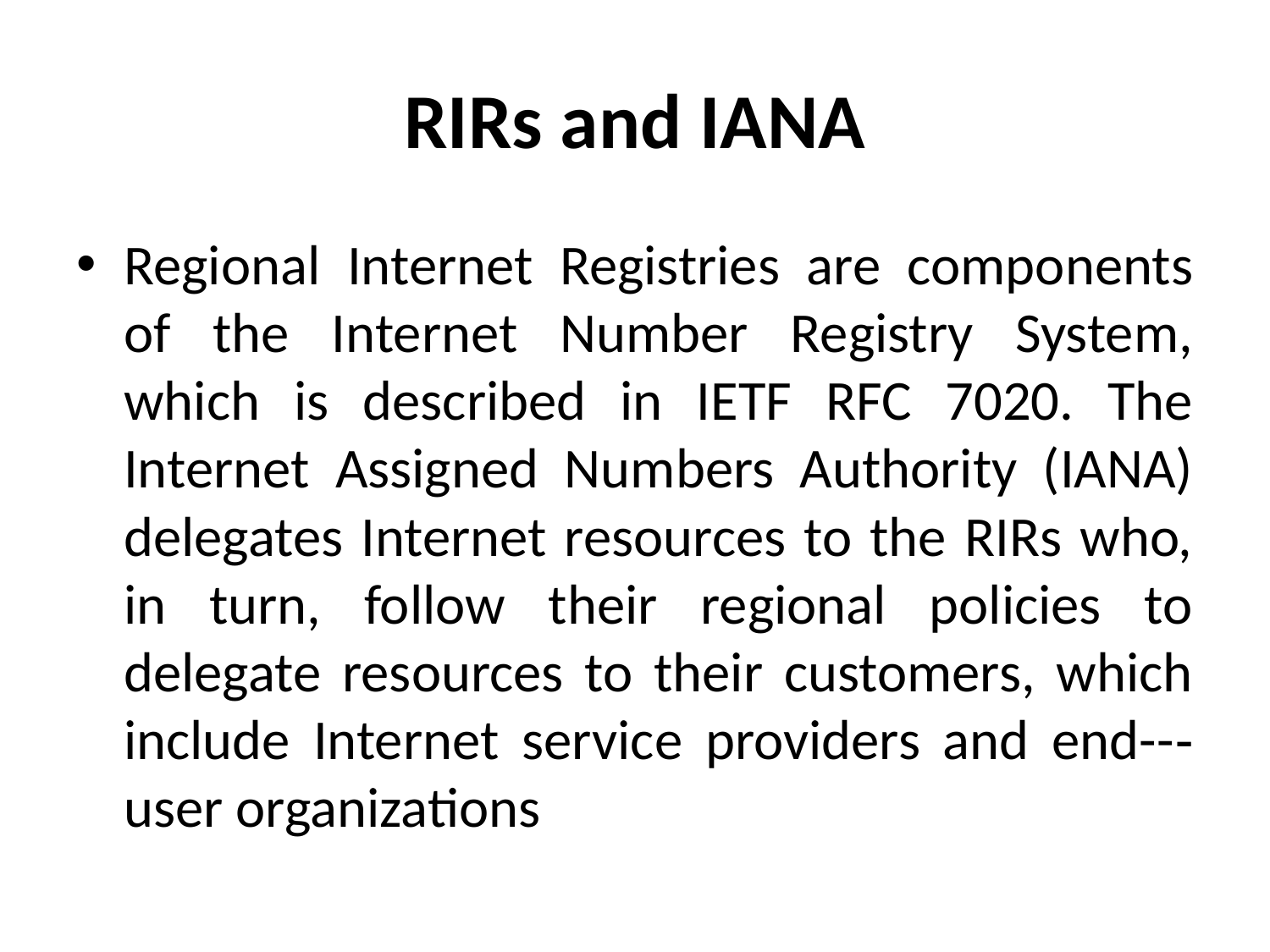

# RIRs and IANA
Regional Internet Registries are components of the Internet Number Registry System, which is described in IETF RFC 7020. The Internet Assigned Numbers Authority (IANA) delegates Internet resources to the RIRs who, in turn, follow their regional policies to delegate resources to their customers, which include Internet service providers and end--‐user organizations